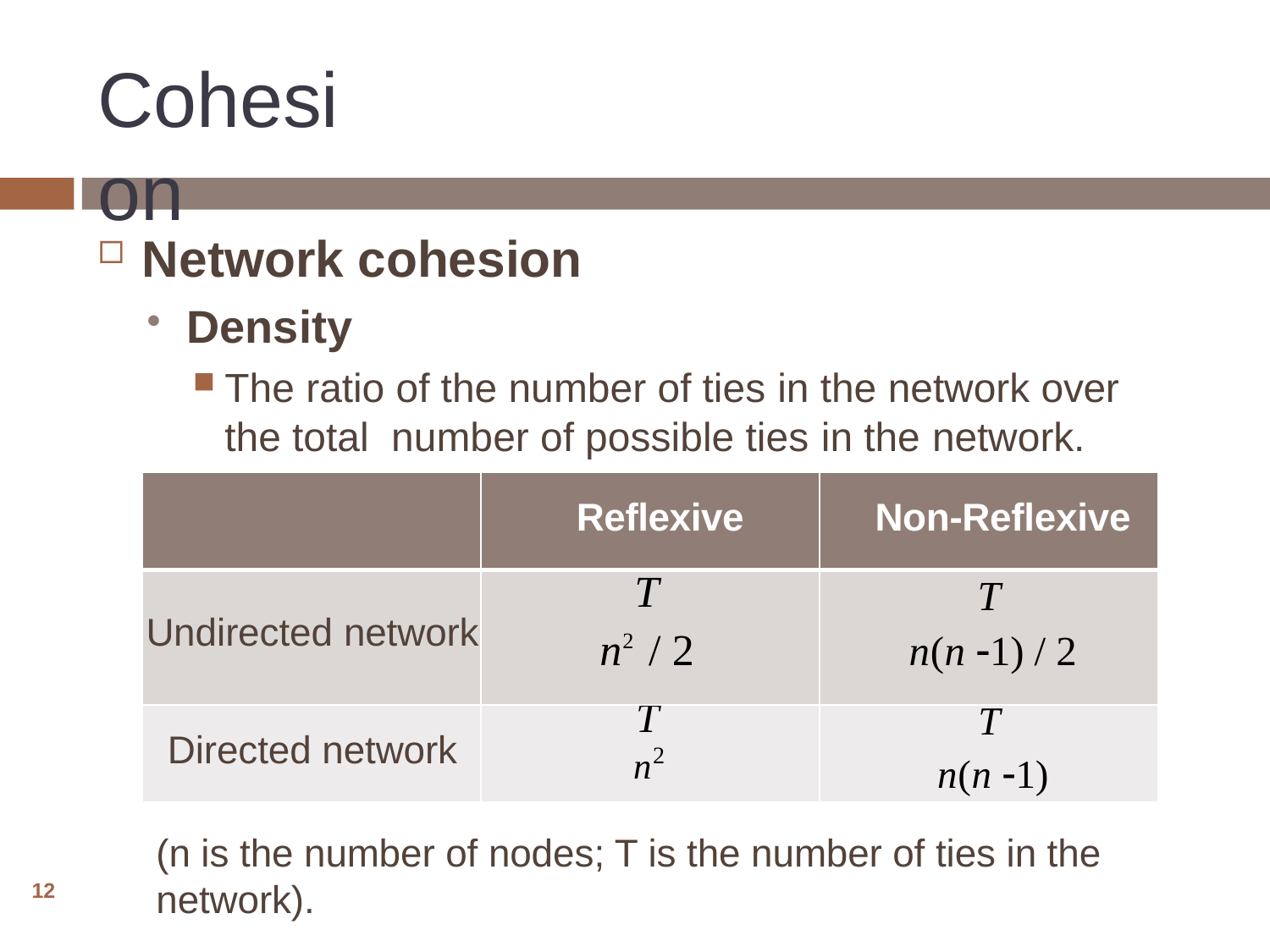

# Cohesion
Network cohesion
Density
The ratio of the number of ties in the network over the total  number of possible ties in the network.
|  | Reflexive | Non-Reflexive |
| --- | --- | --- |
| Undirected network | T n2 / 2 | T n(n −1) / 2 |
| Directed network | T n2 | T n(n −1) |

(n is the number of nodes; T is the number of ties in the network).
12